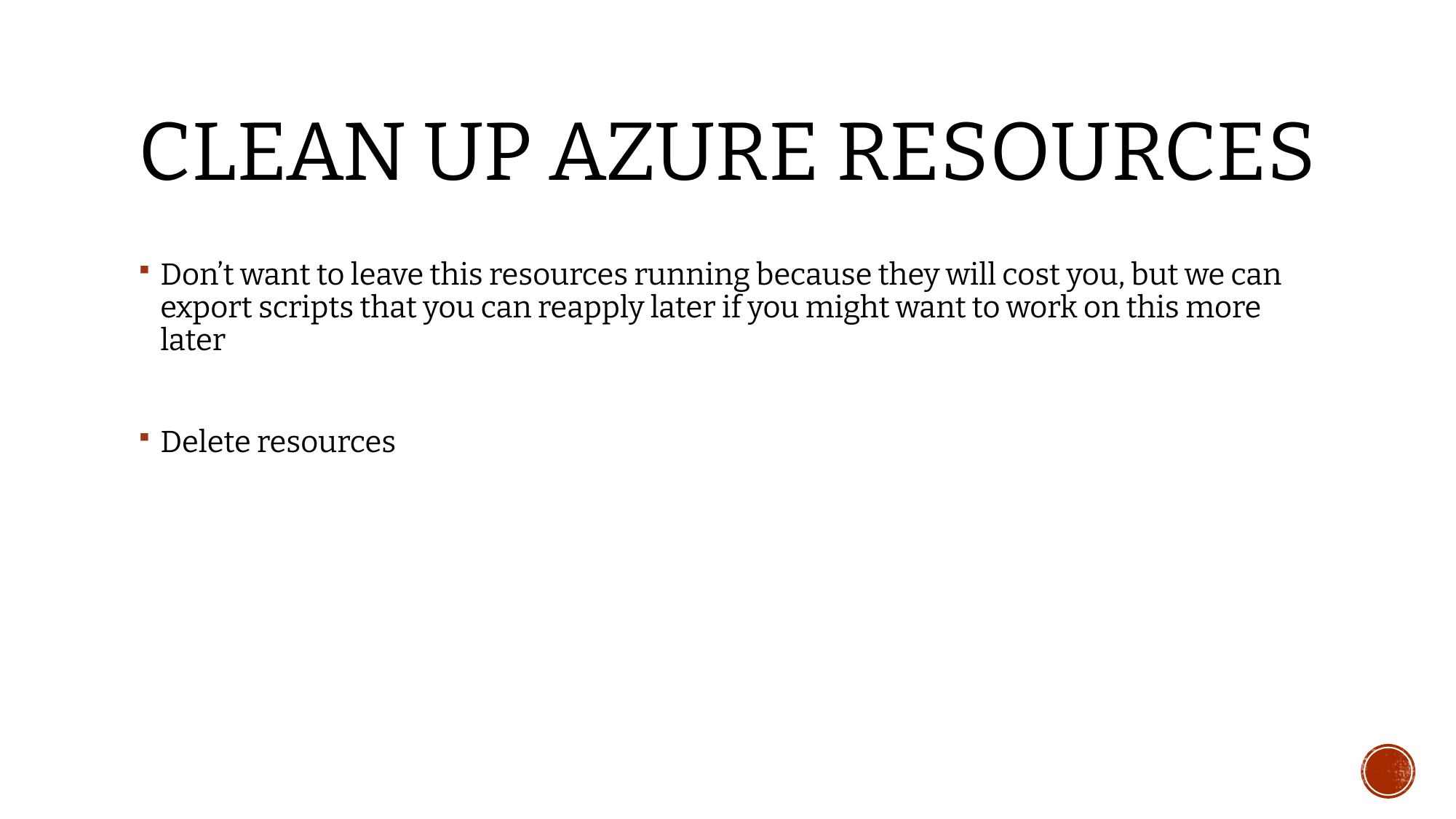

# Clean up azure resources
Don’t want to leave this resources running because they will cost you, but we can export scripts that you can reapply later if you might want to work on this more later

Delete resources